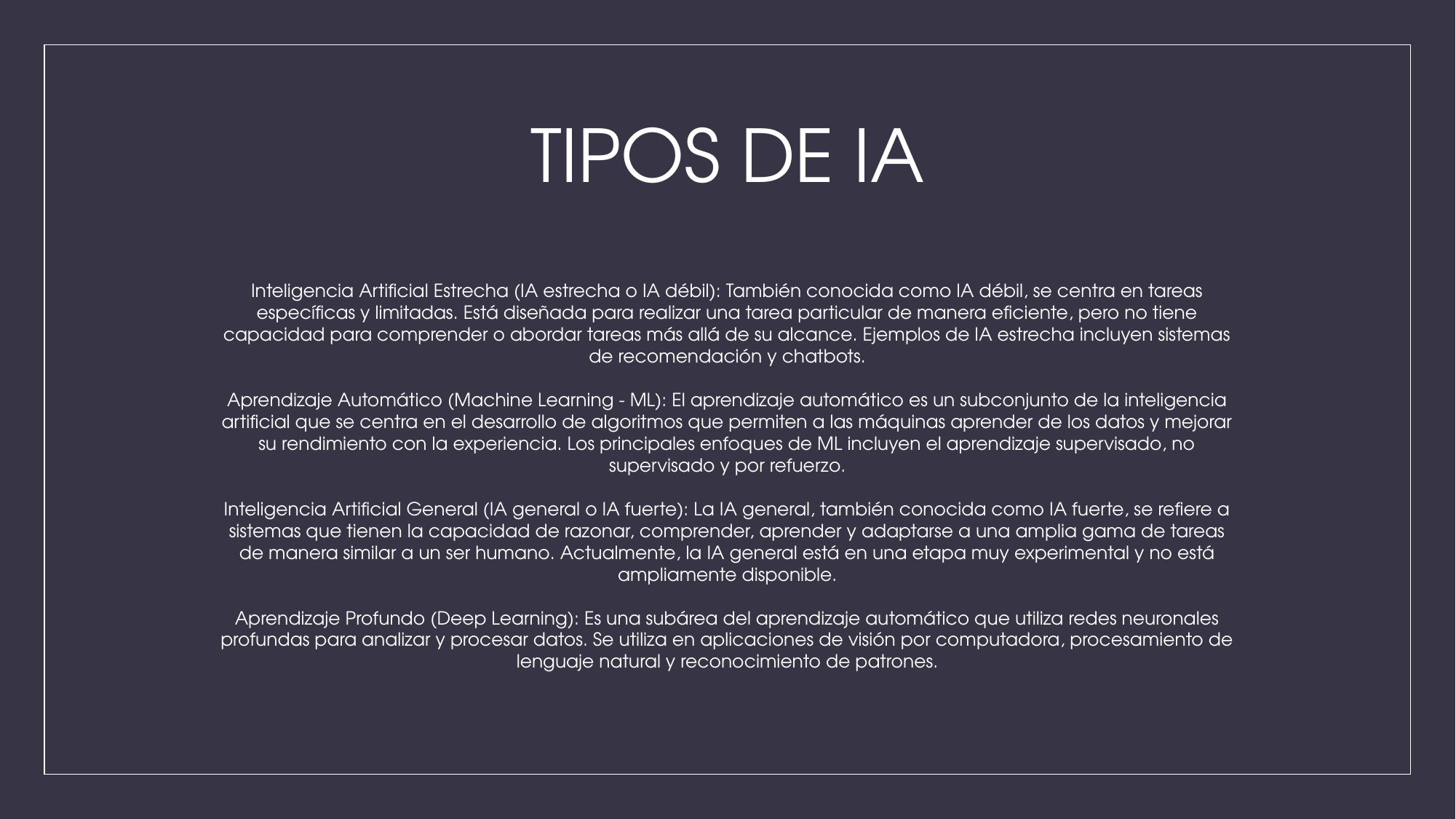

# TIPOS DE IA
Inteligencia Artificial Estrecha (IA estrecha o IA débil): También conocida como IA débil, se centra en tareas específicas y limitadas. Está diseñada para realizar una tarea particular de manera eficiente, pero no tiene capacidad para comprender o abordar tareas más allá de su alcance. Ejemplos de IA estrecha incluyen sistemas de recomendación y chatbots.

Aprendizaje Automático (Machine Learning - ML): El aprendizaje automático es un subconjunto de la inteligencia artificial que se centra en el desarrollo de algoritmos que permiten a las máquinas aprender de los datos y mejorar su rendimiento con la experiencia. Los principales enfoques de ML incluyen el aprendizaje supervisado, no supervisado y por refuerzo.

Inteligencia Artificial General (IA general o IA fuerte): La IA general, también conocida como IA fuerte, se refiere a sistemas que tienen la capacidad de razonar, comprender, aprender y adaptarse a una amplia gama de tareas de manera similar a un ser humano. Actualmente, la IA general está en una etapa muy experimental y no está ampliamente disponible.

Aprendizaje Profundo (Deep Learning): Es una subárea del aprendizaje automático que utiliza redes neuronales profundas para analizar y procesar datos. Se utiliza en aplicaciones de visión por computadora, procesamiento de lenguaje natural y reconocimiento de patrones.